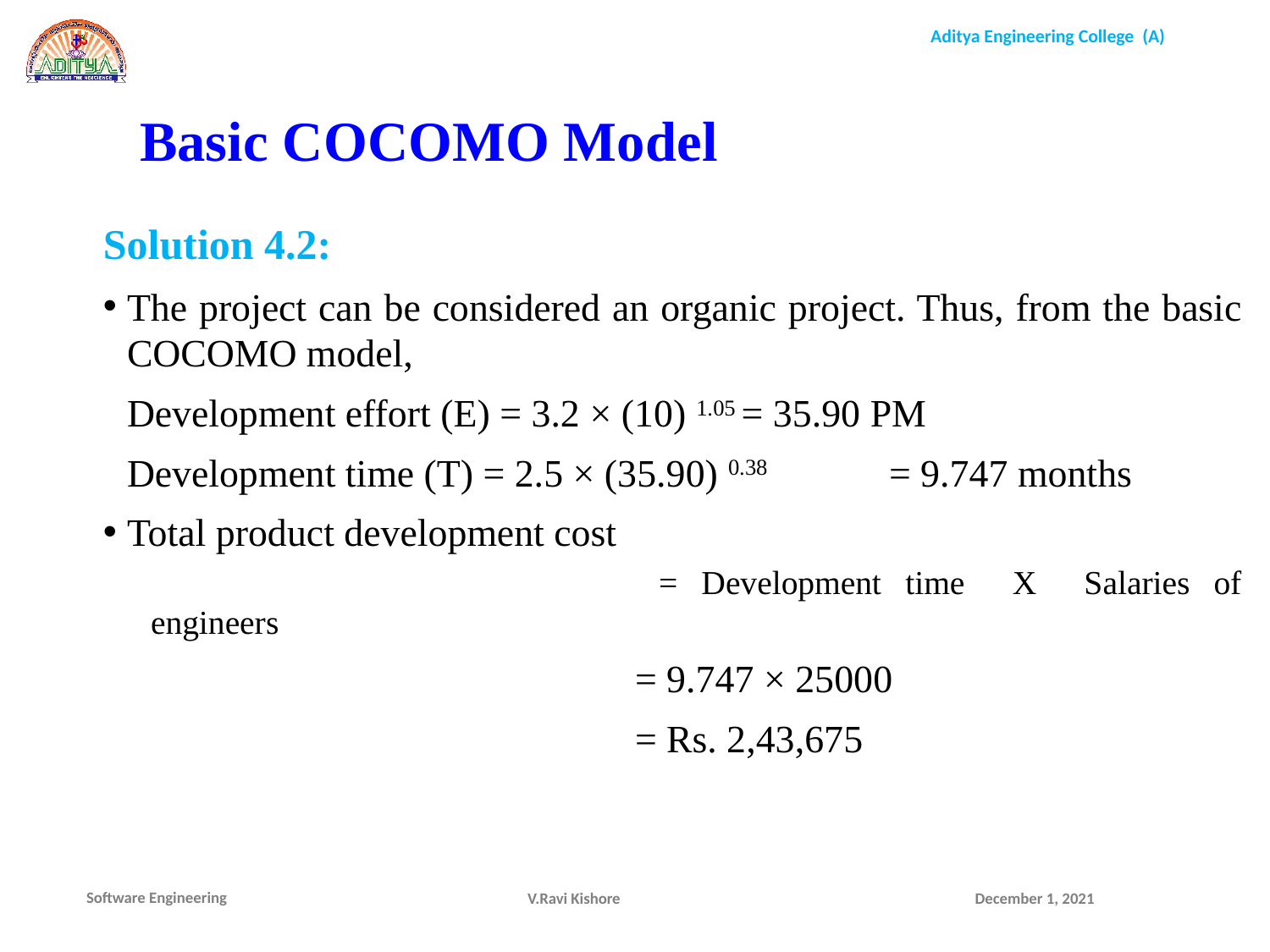

Basic COCOMO Model
Solution 4.2:
The project can be considered an organic project. Thus, from the basic COCOMO model,
	Development effort (E) = 3.2 × (10) 1.05 = 35.90 PM
	Development time (T) = 2.5 × (35.90) 0.38	= 9.747 months
Total product development cost
				= Development time  X  Salaries of engineers
					= 9.747 × 25000
					= Rs. 2,43,675
V.Ravi Kishore
December 1, 2021